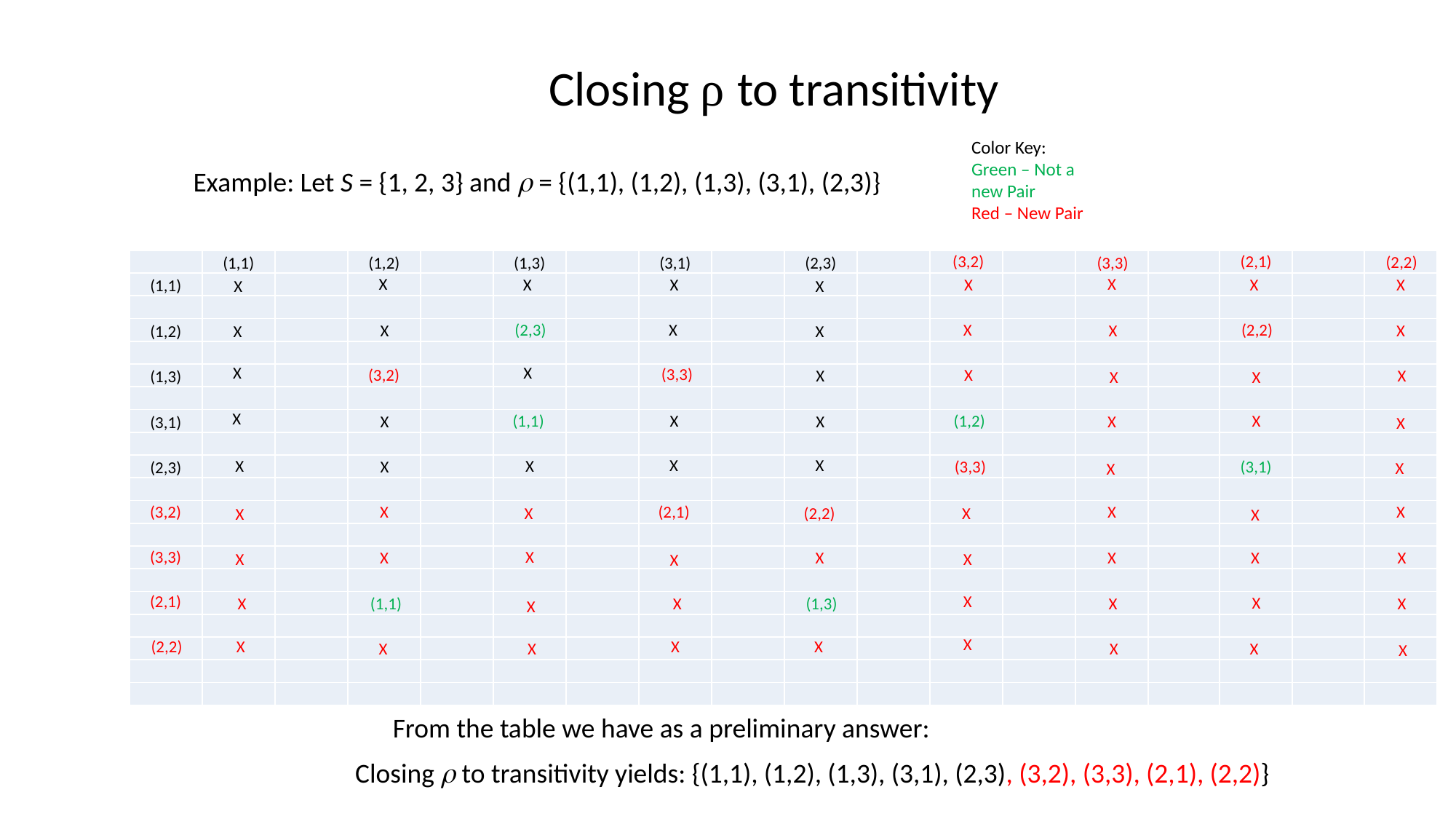

Closing ρ to transitivity
Color Key:
Green – Not a new Pair
Red – New Pair
Example: Let S = {1, 2, 3} and ρ = {(1,1), (1,2), (1,3), (3,1), (2,3)}

(2,1)
(3,2)
(2,2)
(3,3)
|  |  |  |  |  |  |  |  |  |  |  |  |  |  |
| --- | --- | --- | --- | --- | --- | --- | --- | --- | --- | --- | --- | --- | --- |
|  |  |  |  |  |  |  |  |  |  |  |  |  |  |
|  |  |  |  |  |  |  |  |  |  |  |  |  |  |
|  |  |  |  |  |  |  |  |  |  |  |  |  |  |
|  |  |  |  |  |  |  |  |  |  |  |  |  |  |
|  |  |  |  |  |  |  |  |  |  |  |  |  |  |
|  |  |  |  |  |  |  |  |  |  |  |  |  |  |
|  |  |  |  |  |  |  |  |  |  |  |  |  |  |
|  |  |  |  |  |  |  |  |  |  |  |  |  |  |
|  |  |  |  |  |  |  |  |  |  |  |  |  |  |
|  |  |  |  |  |  |  |  |  |  |  |  |  |  |
|  |  |  |  |  |  |  |  |  |  |  |  |  |  |
|  |  |  |  |  |  |  |  |  |  |  |  |  |  |
|  |  |  |  |  |  |  |  |  |  |  |  |  |  |
|  |  |  |  |  |  |  |  |  |  |  |  |  |  |
|  |  |  |  |  |  |  |  |  |  |  |  |  |  |
|  |  |  |  |  |  |  |  |  |  |  |  |  |  |
|  |  |  |  |  |  |  |  |  |  |  |  |  |  |
|  |  |  |  |  |  |  |  |  |  |  |  |  |  |
|  |  |  |  |  |  |  |  |  |  |  |  |  |  |
|  |  |  |  |  |  |  |  |  |  |  |  |  |  |
| --- | --- | --- | --- | --- | --- | --- | --- | --- | --- | --- | --- | --- | --- |
|  |  |  |  |  |  |  |  |  |  |  |  |  |  |
|  |  |  |  |  |  |  |  |  |  |  |  |  |  |
|  |  |  |  |  |  |  |  |  |  |  |  |  |  |
|  |  |  |  |  |  |  |  |  |  |  |  |  |  |
|  |  |  |  |  |  |  |  |  |  |  |  |  |  |
|  |  |  |  |  |  |  |  |  |  |  |  |  |  |
|  |  |  |  |  |  |  |  |  |  |  |  |  |  |
|  |  |  |  |  |  |  |  |  |  |  |  |  |  |
|  |  |  |  |  |  |  |  |  |  |  |  |  |  |
|  |  |  |  |  |  |  |  |  |  |  |  |  |  |
|  |  |  |  |  |  |  |  |  |  |  |  |  |  |
|  |  |  |  |  |  |  |  |  |  |  |  |  |  |
|  |  |  |  |  |  |  |  |  |  |  |  |  |  |
|  |  |  |  |  |  |  |  |  |  |  |  |  |  |
|  |  |  |  |  |  |  |  |  |  |  |  |  |  |
|  |  |  |  |  |  |  |  |  |  |  |  |  |  |
|  |  |  |  |  |  |  |  |  |  |  |  |  |  |
|  |  |  |  |  |  |  |  |  |  |  |  |  |  |
|  |  |  |  |  |  |  |  |  |  |  |  |  |  |
|  | (1,1) |  | (1,2) |  | (1,3) |  | (3,1) |  | (2,3) |  |  |  |  |
| --- | --- | --- | --- | --- | --- | --- | --- | --- | --- | --- | --- | --- | --- |
| (1,1) |  |  |  |  |  |  |  |  |  |  |  |  |  |
|  |  |  |  |  |  |  |  |  |  |  |  |  |  |
| (1,2) |  |  |  |  |  |  |  |  |  |  |  |  |  |
|  |  |  |  |  |  |  |  |  |  |  |  |  |  |
| (1,3) |  |  |  |  |  |  |  |  |  |  |  |  |  |
|  |  |  |  |  |  |  |  |  |  |  |  |  |  |
| (3,1) |  |  |  |  |  |  |  |  |  |  |  |  |  |
|  |  |  |  |  |  |  |  |  |  |  |  |  |  |
| (2,3) |  |  |  |  |  |  |  |  |  |  |  |  |  |
|  |  |  |  |  |  |  |  |  |  |  |  |  |  |
|  |  |  |  |  |  |  |  |  |  |  |  |  |  |
|  |  |  |  |  |  |  |  |  |  |  |  |  |  |
|  |  |  |  |  |  |  |  |  |  |  |  |  |  |
|  |  |  |  |  |  |  |  |  |  |  |  |  |  |
|  |  |  |  |  |  |  |  |  |  |  |  |  |  |
|  |  |  |  |  |  |  |  |  |  |  |  |  |  |
|  |  |  |  |  |  |  |  |  |  |  |  |  |  |
|  |  |  |  |  |  |  |  |  |  |  |  |  |  |
|  |  |  |  |  |  |  |  |  |  |  |  |  |  |
X
X
X
X
X
X
X
X
X
X
(2,2)
X
(2,3)
X
X
X
X
X
X
X
(3,3)
X
(3,2)
X
X
X
X
X
X
(1,2)
X
(1,1)
X
X
X
X
X
X
X
X
X
(3,3)
(3,1)
X
X
X
X
X
(2,1)
(3,2)
(2,2)
X
X
X
X
X
(3,3)
X
X
X
X
X
X
X
X
X
(2,1)
X
X
(1,1)
X
(1,3)
X
X
X
X
X
(2,2)
X
X
X
X
X
X
X
From the table we have as a preliminary answer:
Closing ρ to transitivity yields: {(1,1), (1,2), (1,3), (3,1), (2,3), (3,2), (3,3), (2,1), (2,2)}